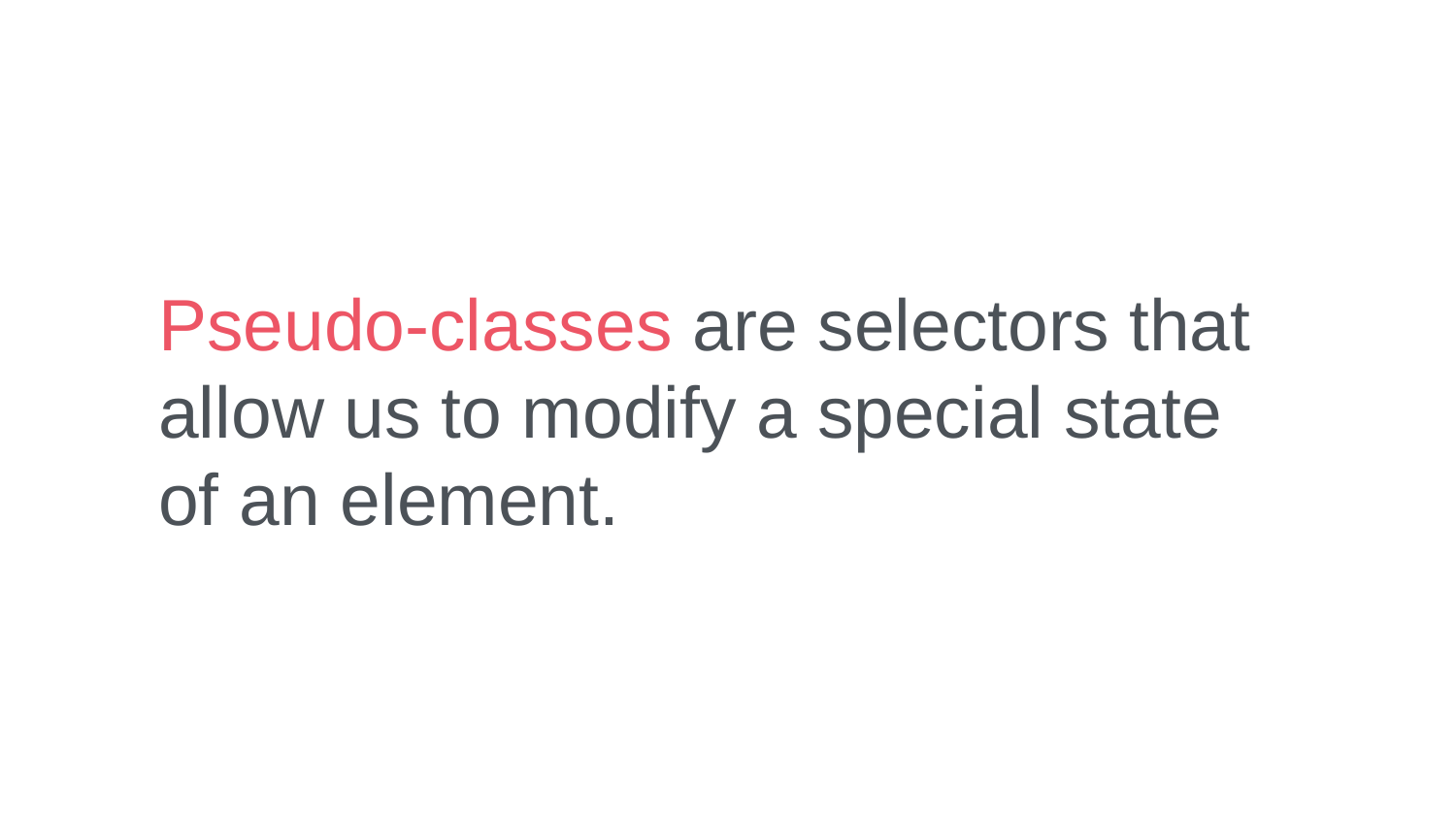

Pseudo-classes are selectors that allow us to modify a special state of an element.